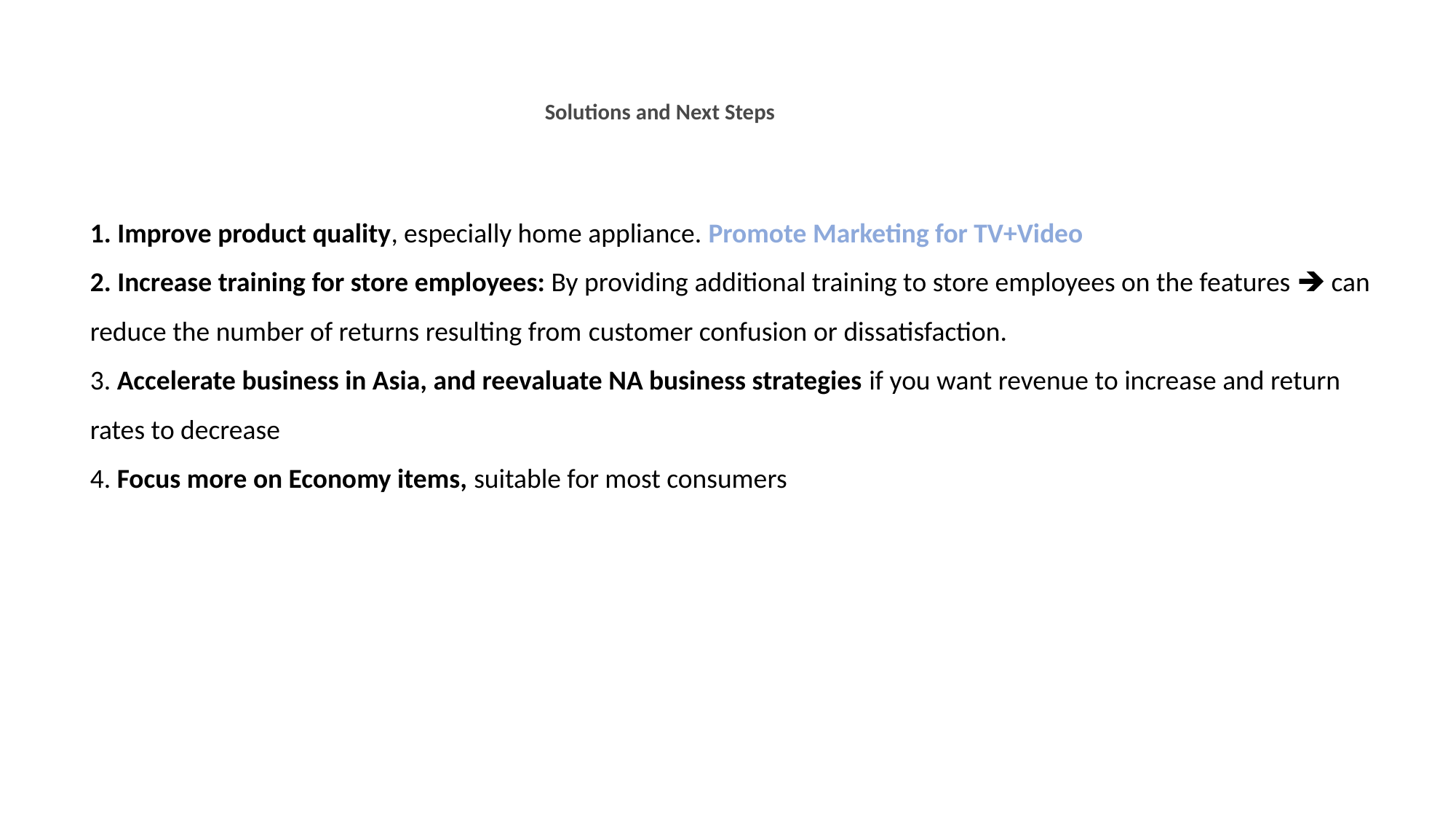

# Solutions and Next Steps
 Improve product quality, especially home appliance. Promote Marketing for TV+Video
 Increase training for store employees: By providing additional training to store employees on the features 🡺 can reduce the number of returns resulting from customer confusion or dissatisfaction.
3. Accelerate business in Asia, and reevaluate NA business strategies if you want revenue to increase and return rates to decrease
4. Focus more on Economy items, suitable for most consumers